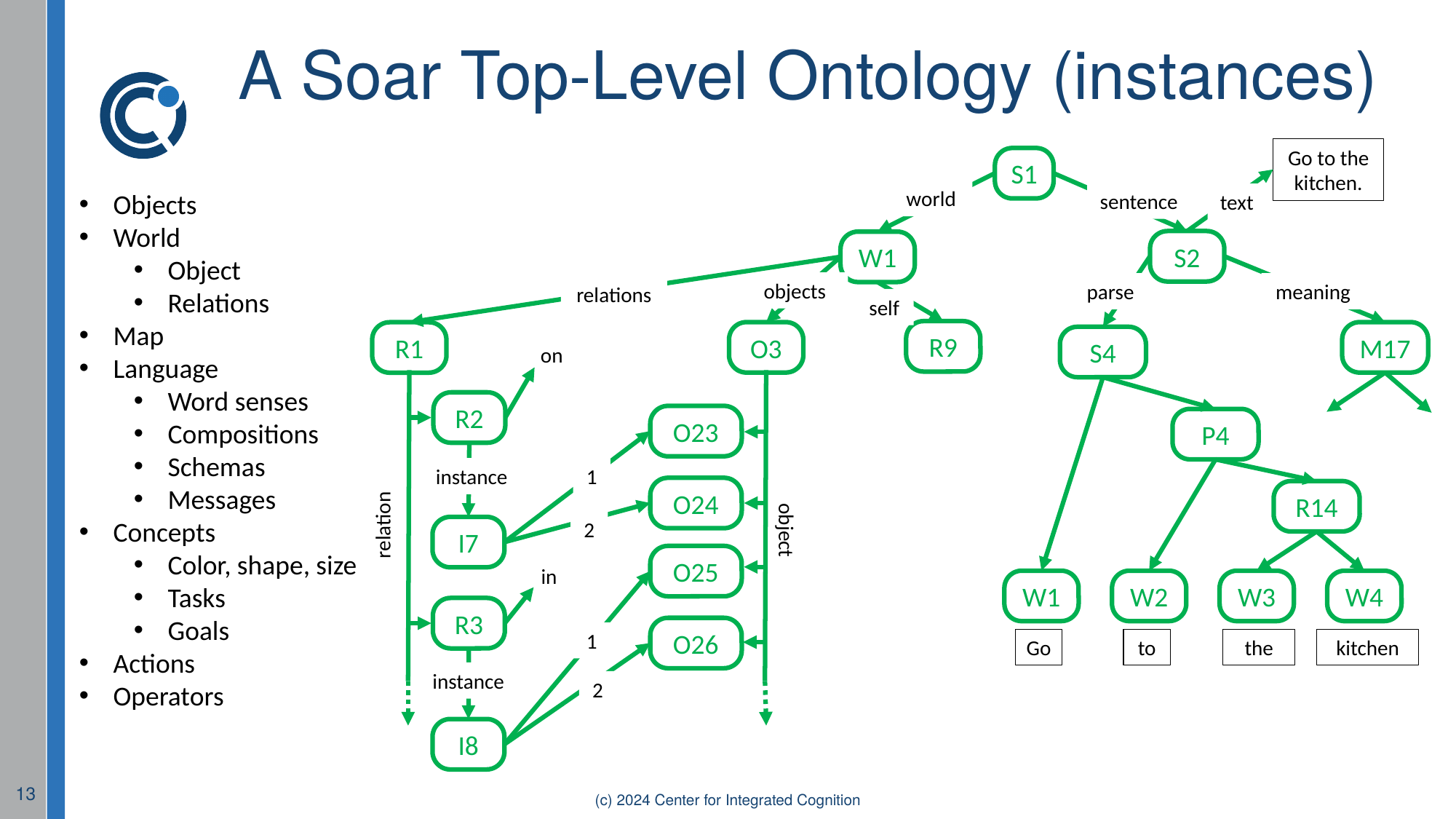

# A Soar Top-Level Ontology (instances)
Go to the kitchen.
S1
world
sentence
text
S2
W1
objects
parse
meaning
relations
self
R9
M17
O3
O23
O24
object
O25
O26
R1
S4
on
R2
P4
1
instance
R14
relation
2
I7
in
W1
W2
W3
W4
R3
1
Go
to
the
kitchen
instance
2
I8
Objects
World
Object
Relations
Map
Language
Word senses
Compositions
Schemas
Messages
Concepts
Color, shape, size
Tasks
Goals
Actions
Operators
13
(c) 2024 Center for Integrated Cognition